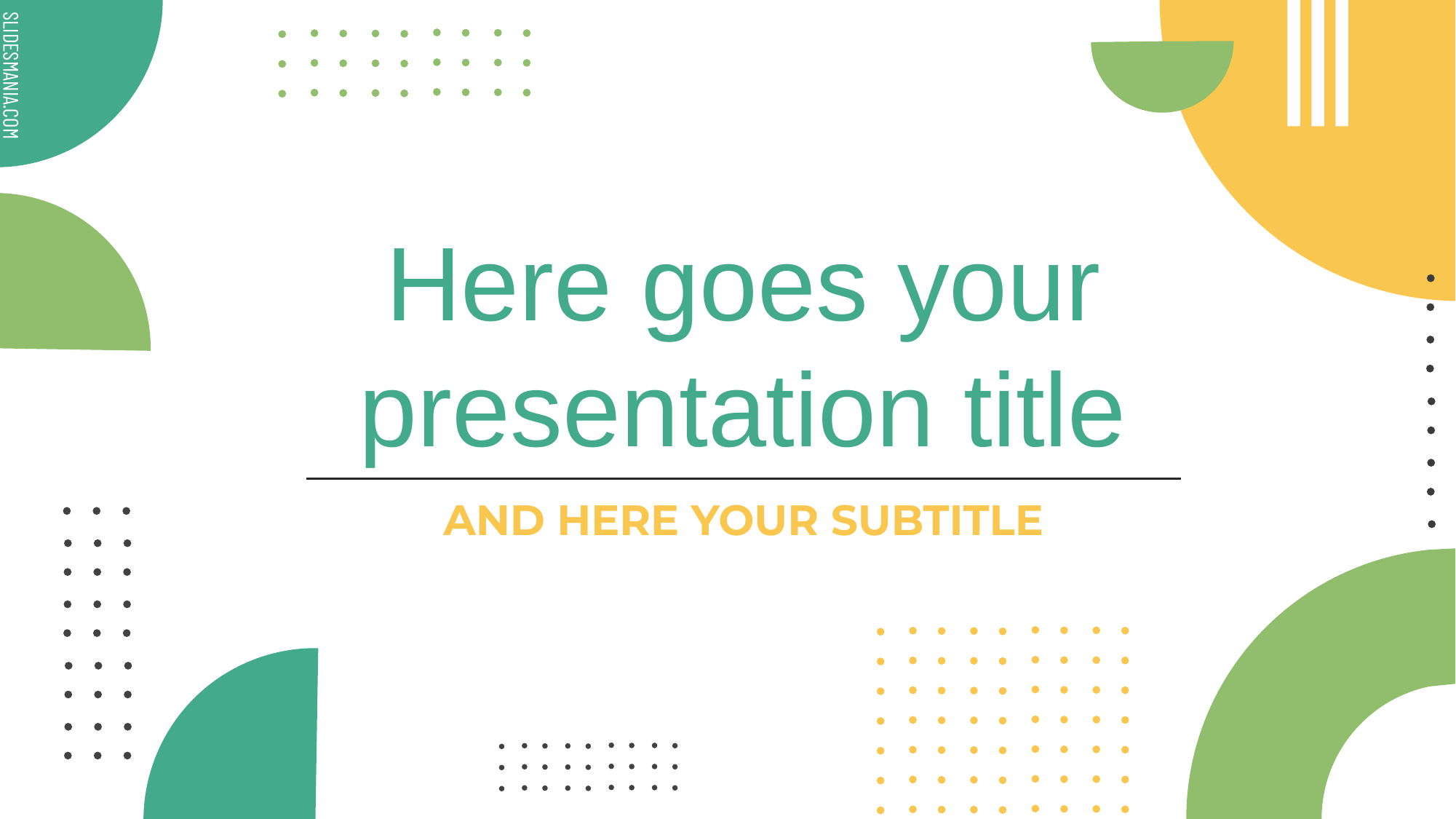

# Here goes your presentation title
AND HERE YOUR SUBTITLE